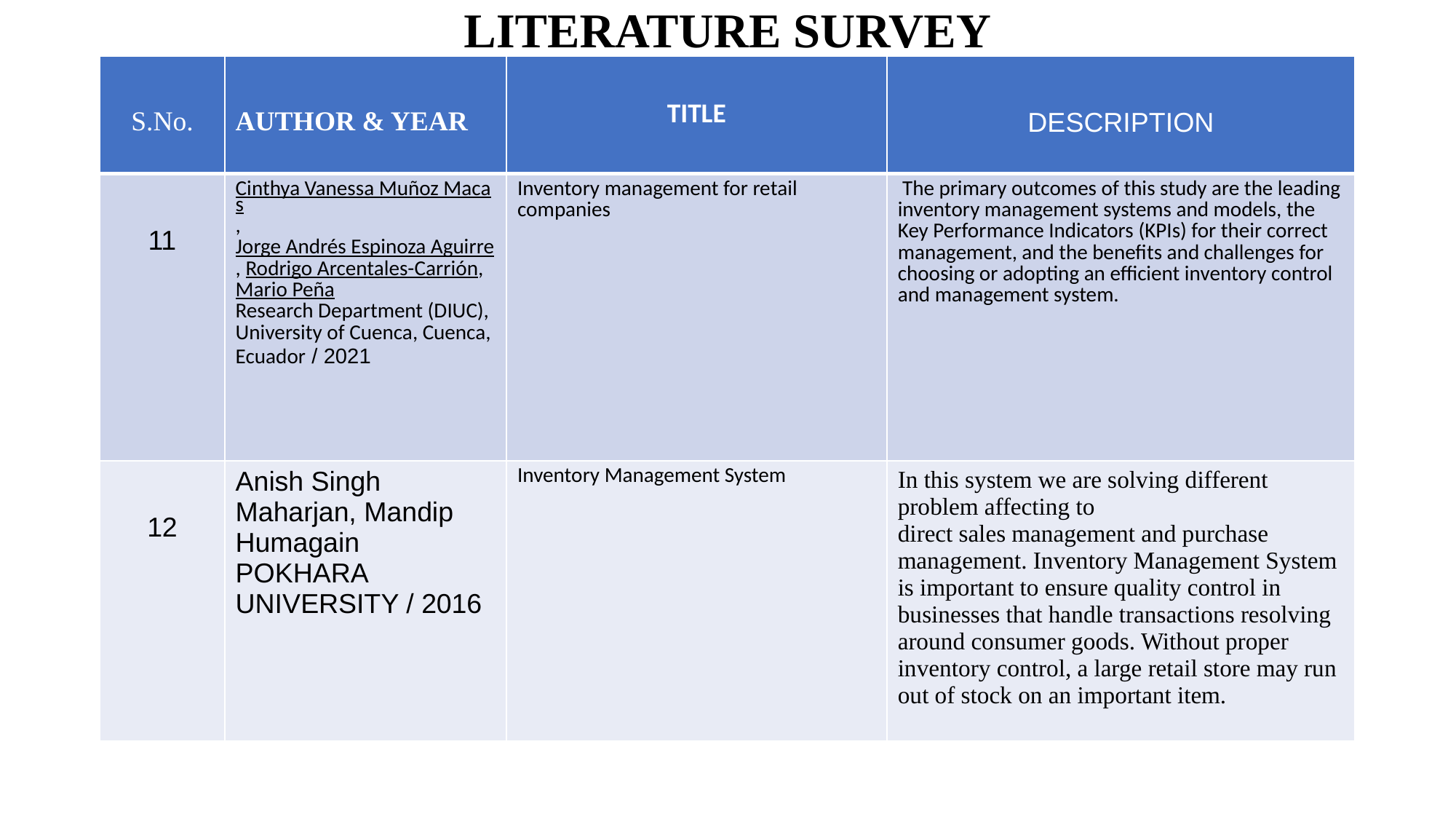

# LITERATURE SURVEY
| S.No. | AUTHOR & YEAR | TITLE | DESCRIPTION |
| --- | --- | --- | --- |
| 11 | Cinthya Vanessa Muñoz Macas, Jorge Andrés Espinoza Aguirre, Rodrigo Arcentales-Carrión, Mario Peña Research Department (DIUC), University of Cuenca, Cuenca, Ecuador / 2021 | Inventory management for retail companies | The primary outcomes of this study are the leading inventory management systems and models, the Key Performance Indicators (KPIs) for their correct management, and the benefits and challenges for choosing or adopting an efficient inventory control and management system. |
| 12 | Anish Singh Maharjan, Mandip Humagain POKHARA UNIVERSITY / 2016 | Inventory Management System | In this system we are solving different problem affecting to direct sales management and purchase management. Inventory Management System is important to ensure quality control in businesses that handle transactions resolving around consumer goods. Without proper inventory control, a large retail store may run out of stock on an important item. |